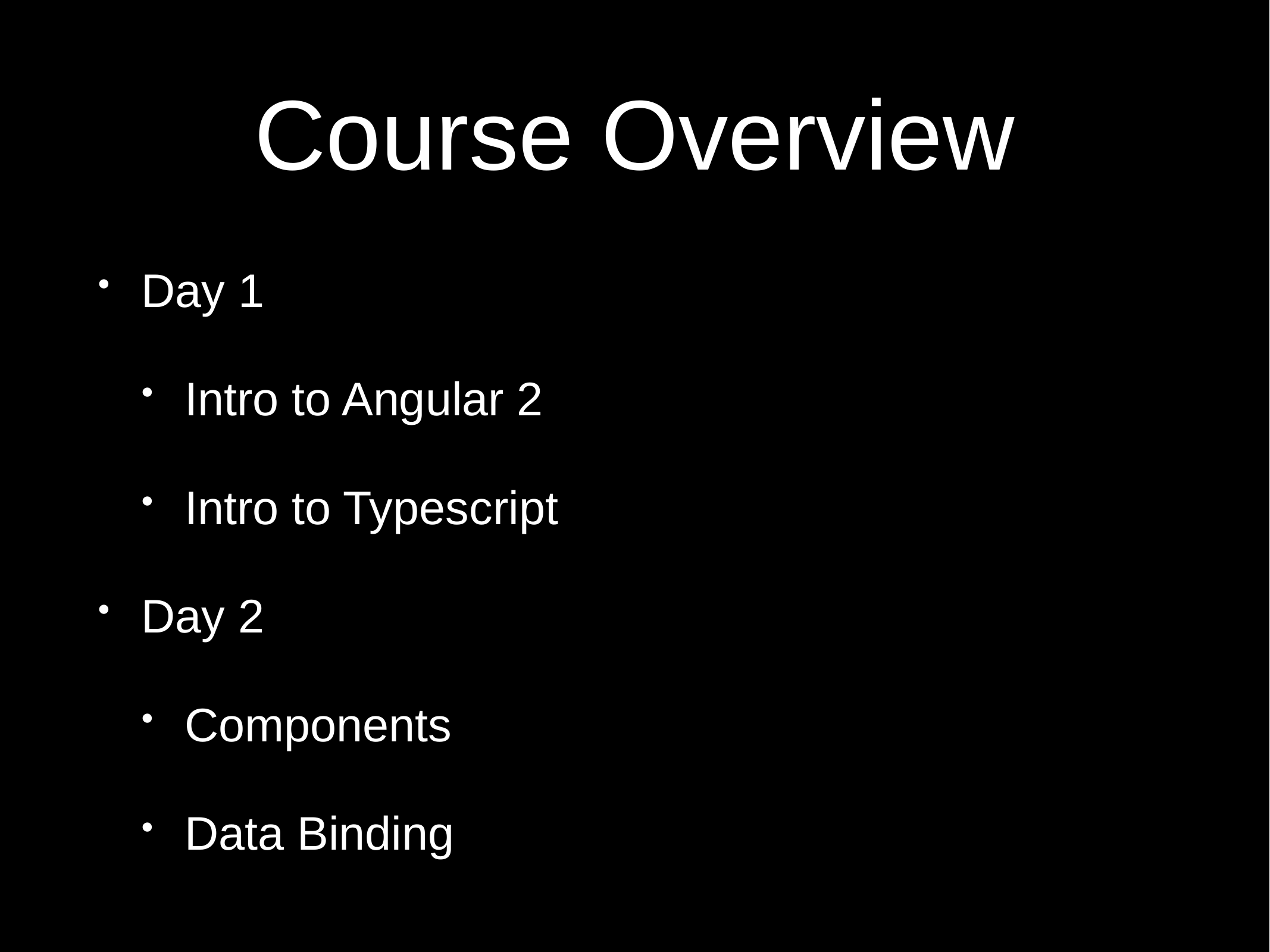

# Course Overview
Day 1
Intro to Angular 2
Intro to Typescript
Day 2
Components
Data Binding